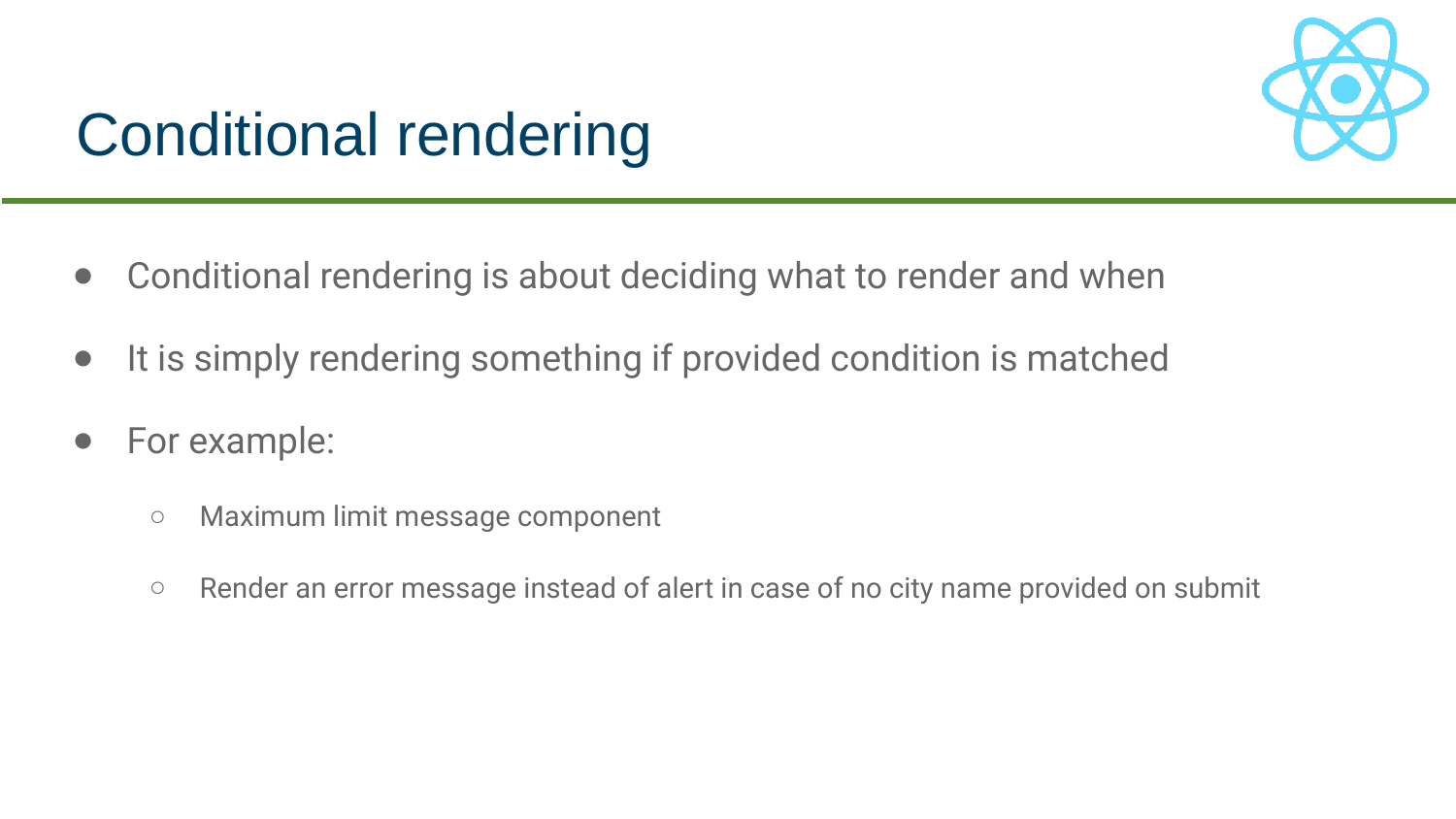

# Conditional rendering
Conditional rendering is about deciding what to render and when
It is simply rendering something if provided condition is matched
For example:
Maximum limit message component
Render an error message instead of alert in case of no city name provided on submit